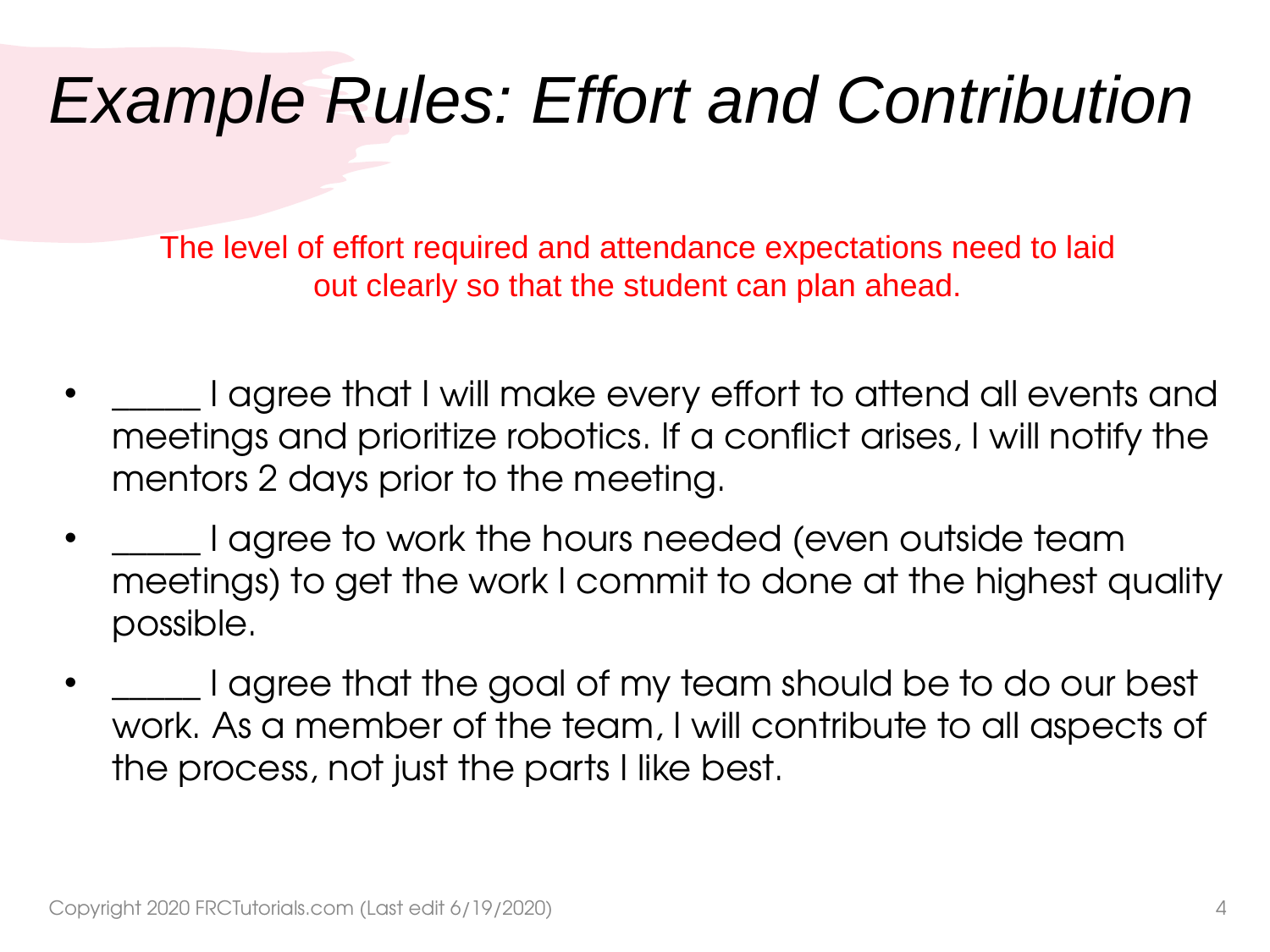

# Example Rules: Effort and Contribution
The level of effort required and attendance expectations need to laid out clearly so that the student can plan ahead.
_____ I agree that I will make every effort to attend all events and meetings and prioritize robotics. If a conflict arises, I will notify the mentors 2 days prior to the meeting.
_____ I agree to work the hours needed (even outside team meetings) to get the work I commit to done at the highest quality possible.
_____ I agree that the goal of my team should be to do our best work. As a member of the team, I will contribute to all aspects of the process, not just the parts I like best.
Copyright 2020 FRCTutorials.com (Last edit 6/19/2020)
4